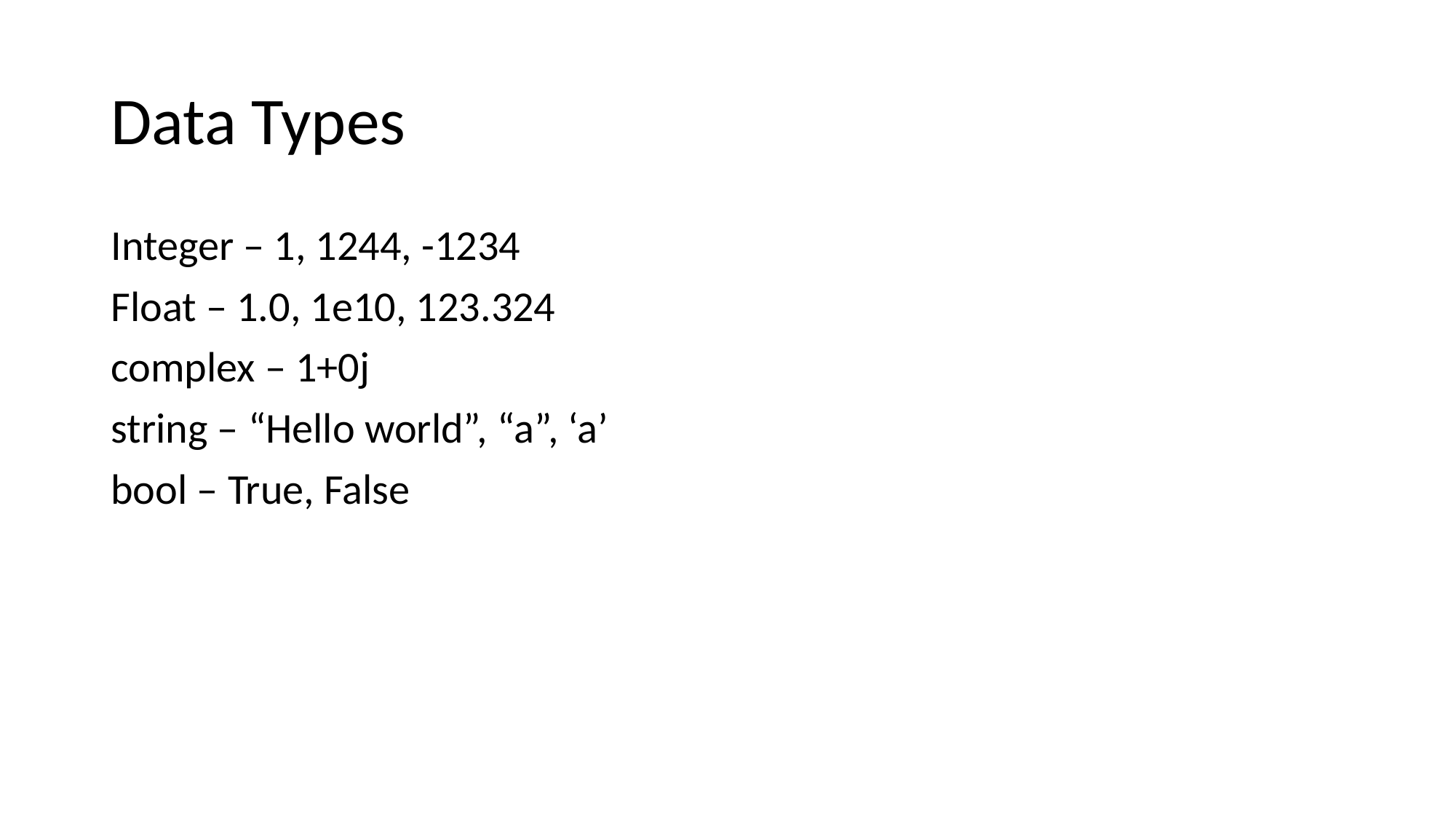

# Data Types
Integer – 1, 1244, -1234
Float – 1.0, 1e10, 123.324
complex – 1+0j
string – “Hello world”, “a”, ‘a’
bool – True, False